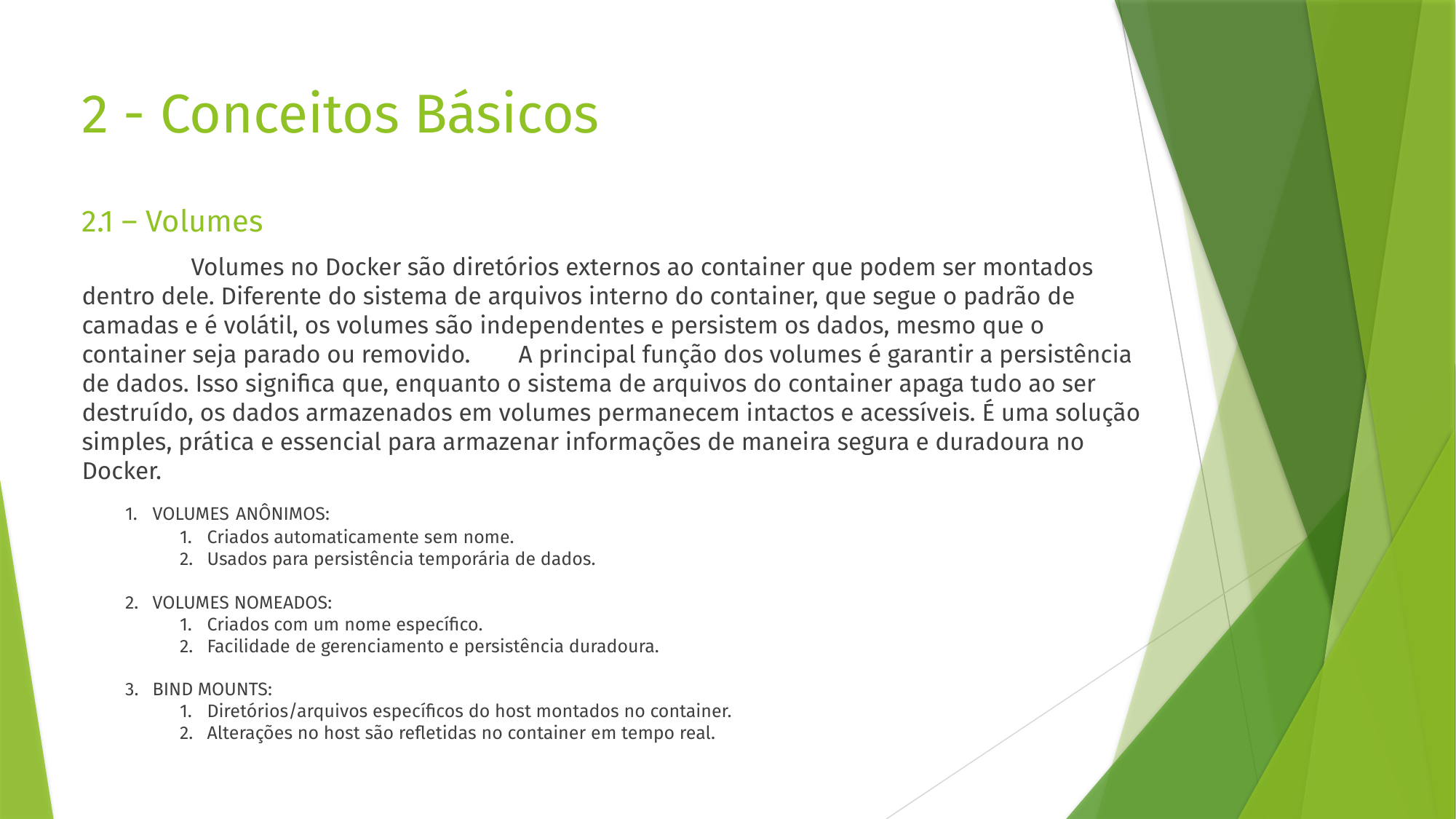

# 2 - Conceitos Básicos
2.1 – Volumes
	Volumes no Docker são diretórios externos ao container que podem ser montados dentro dele. Diferente do sistema de arquivos interno do container, que segue o padrão de camadas e é volátil, os volumes são independentes e persistem os dados, mesmo que o container seja parado ou removido. 	A principal função dos volumes é garantir a persistência de dados. Isso significa que, enquanto o sistema de arquivos do container apaga tudo ao ser destruído, os dados armazenados em volumes permanecem intactos e acessíveis. É uma solução simples, prática e essencial para armazenar informações de maneira segura e duradoura no Docker.

VOLUMES ANÔNIMOS:
Criados automaticamente sem nome.
Usados para persistência temporária de dados.

VOLUMES NOMEADOS:
Criados com um nome específico.
Facilidade de gerenciamento e persistência duradoura.

BIND MOUNTS:
Diretórios/arquivos específicos do host montados no container.
Alterações no host são refletidas no container em tempo real.